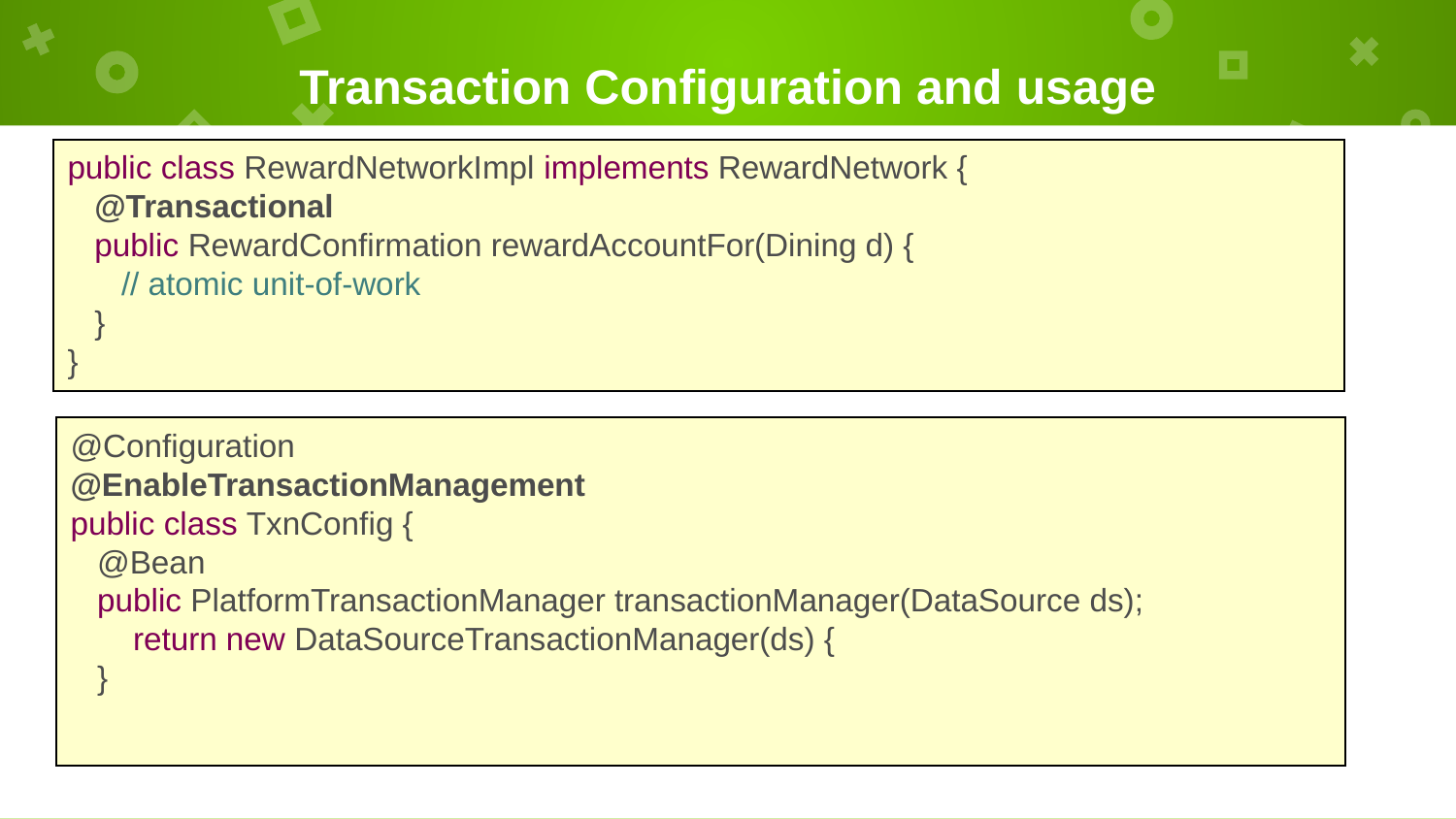

# Transaction Configuration and usage
public class RewardNetworkImpl implements RewardNetwork {
   @Transactional
   public RewardConfirmation rewardAccountFor(Dining d) {
      // atomic unit-of-work
   }
}

@Configuration
@EnableTransactionManagement
public class TxnConfig {
   @Bean
   public PlatformTransactionManager transactionManager(DataSource ds);
       return new DataSourceTransactionManager(ds) {
   }